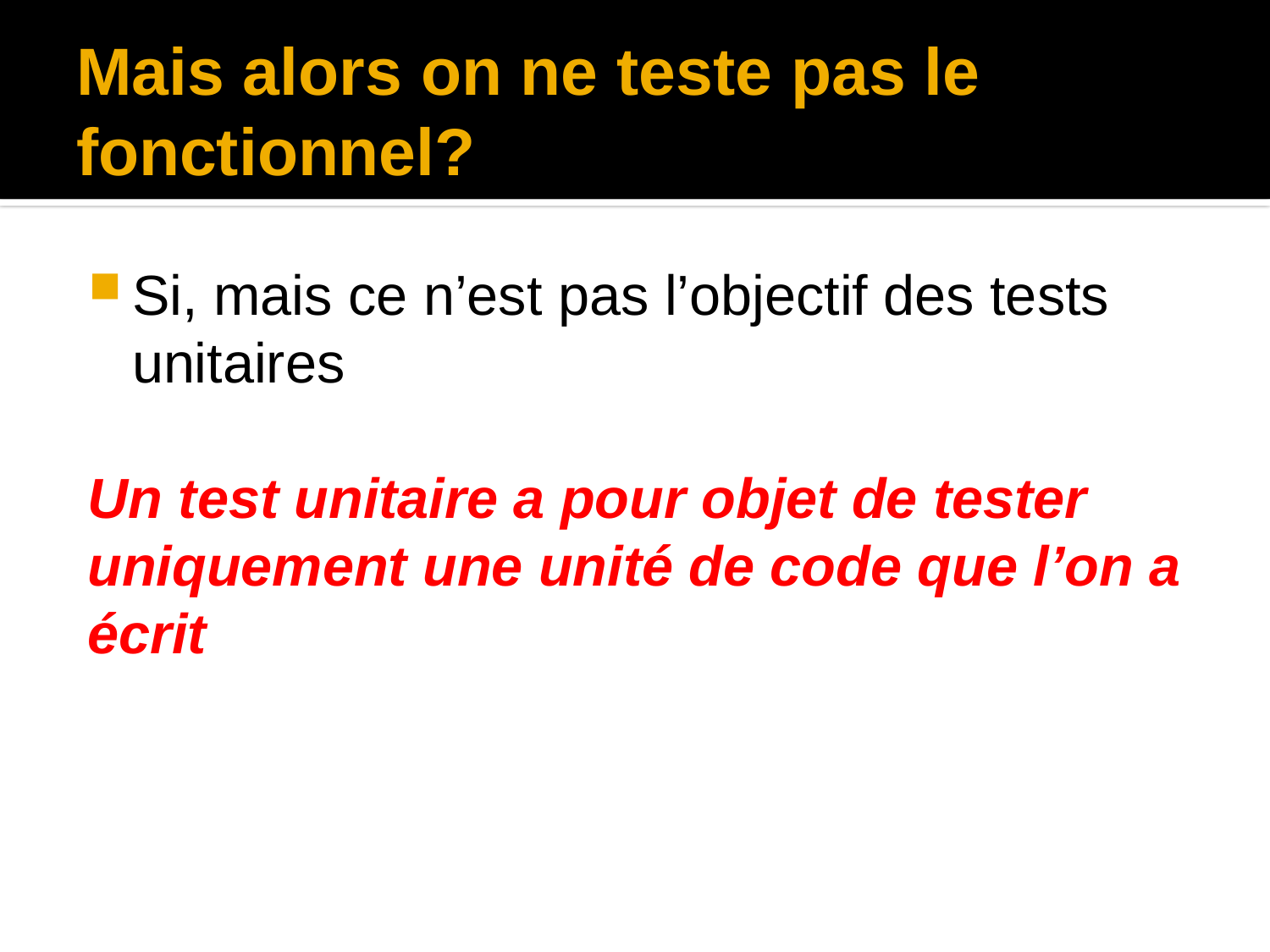

# Mais alors on ne teste pas le fonctionnel?
Si, mais ce n’est pas l’objectif des tests unitaires

Un test unitaire a pour objet de tester uniquement une unité de code que l’on a écrit